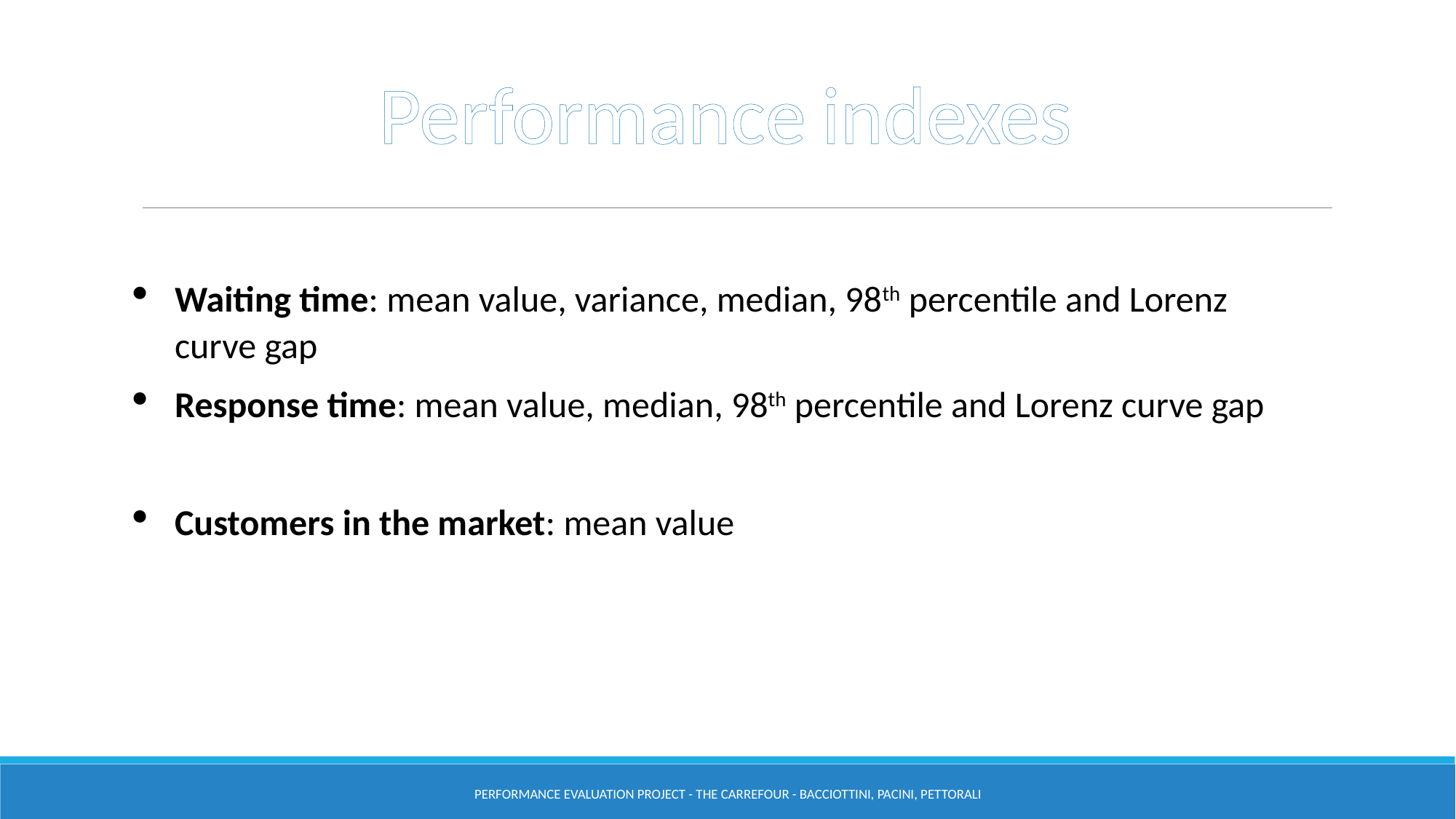

Performance indexes
Waiting time: mean value, variance, median, 98th percentile and Lorenz curve gap
Response time: mean value, median, 98th percentile and Lorenz curve gap

Customers in the market: mean value

Performance Evaluation Project - The Carrefour - Bacciottini, Pacini, Pettorali